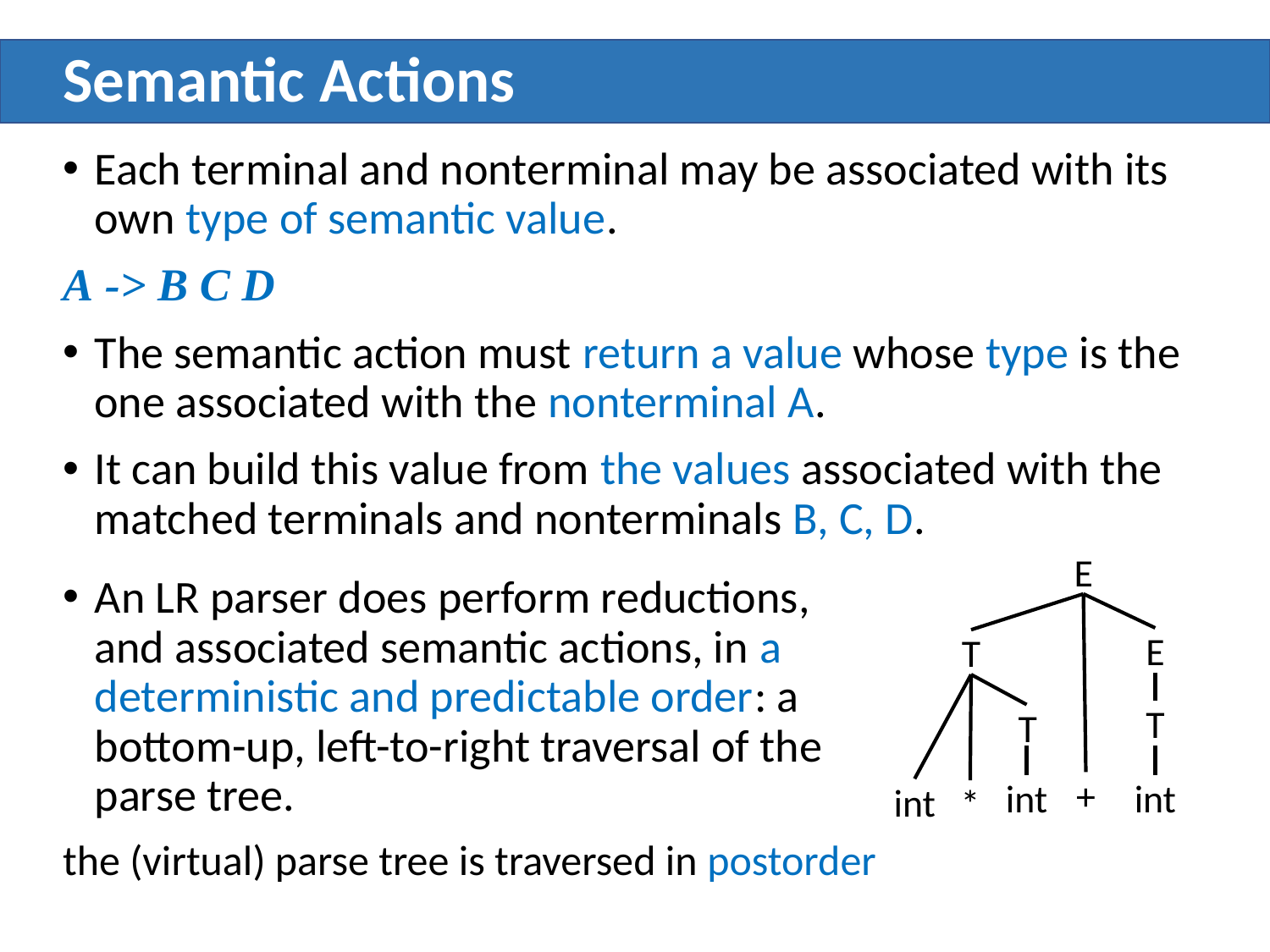

# Semantic Actions
Each terminal and nonterminal may be associated with its own type of semantic value.
A -> B C D
The semantic action must return a value whose type is the one associated with the nonterminal A.
It can build this value from the values associated with the matched terminals and nonterminals B, C, D.
E
An LR parser does perform reductions, and associated semantic actions, in a deterministic and predictable order: a bottom-up, left-to-right traversal of the parse tree.
the (virtual) parse tree is traversed in postorder
E
T
T
T
+
int
int
int
*